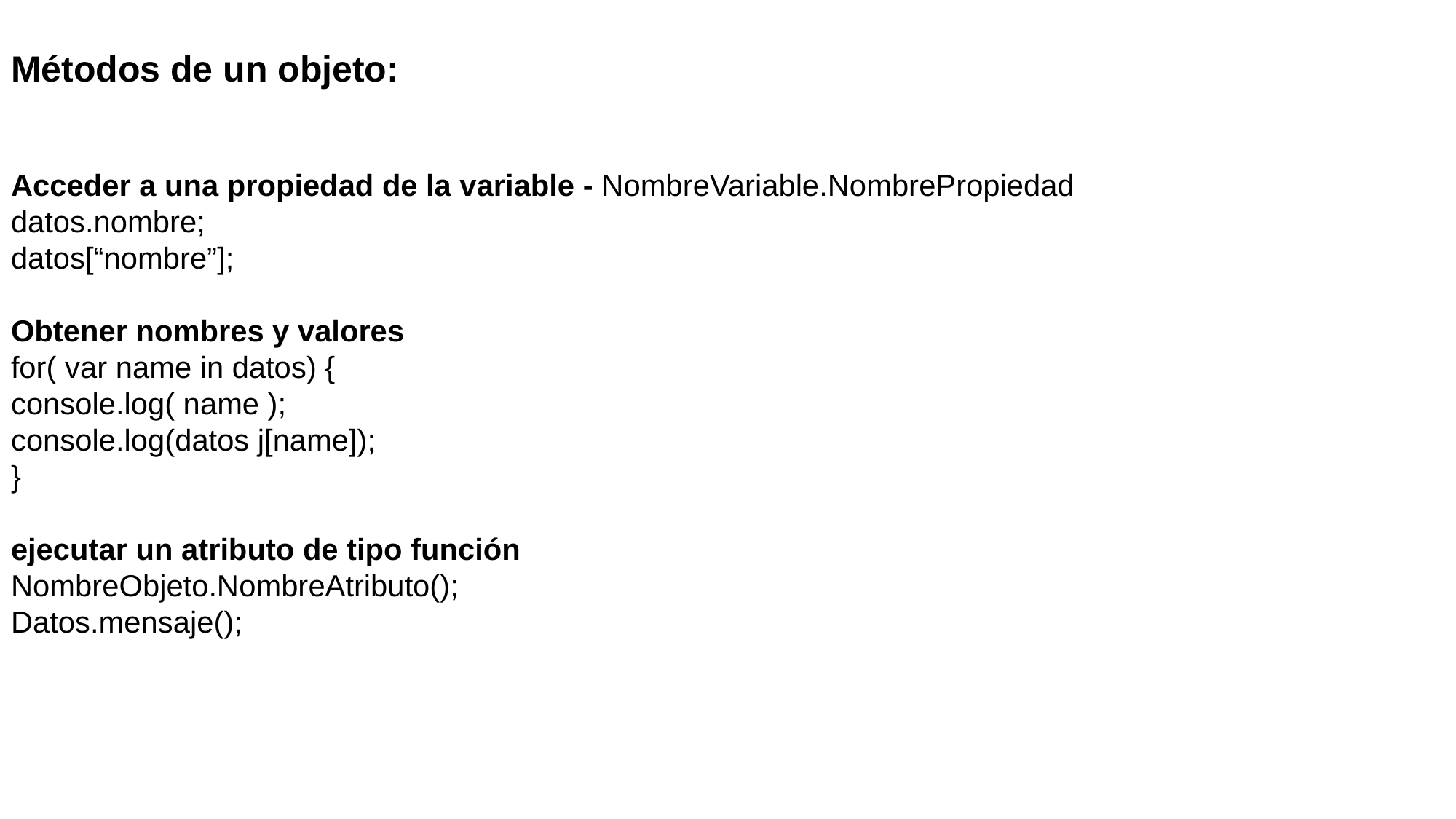

Métodos de un objeto:
Acceder a una propiedad de la variable - NombreVariable.NombrePropiedad
datos.nombre;
datos[“nombre”];

Obtener nombres y valores
for( var name in datos) {
console.log( name );
console.log(datos j[name]);
}

ejecutar un atributo de tipo función
NombreObjeto.NombreAtributo();
Datos.mensaje();